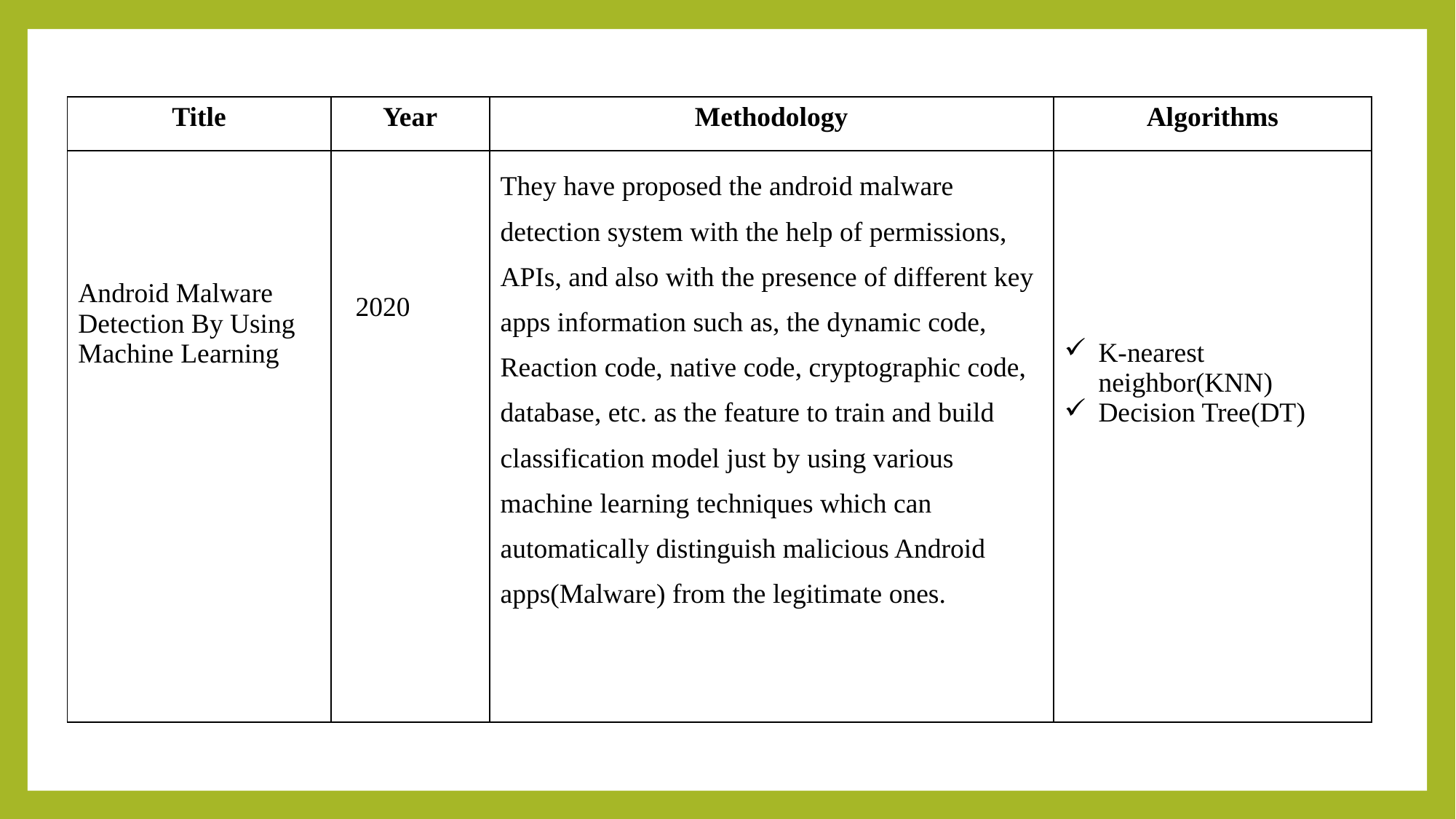

| Title | Year | Methodology | Algorithms |
| --- | --- | --- | --- |
| Android Malware Detection By Using Machine Learning | 2020 | They have proposed the android malware detection system with the help of permissions, APIs, and also with the presence of different key apps information such as, the dynamic code, Reaction code, native code, cryptographic code, database, etc. as the feature to train and build classification model just by using various machine learning techniques which can automatically distinguish malicious Android apps(Malware) from the legitimate ones. | K-nearest neighbor(KNN) Decision Tree(DT) |